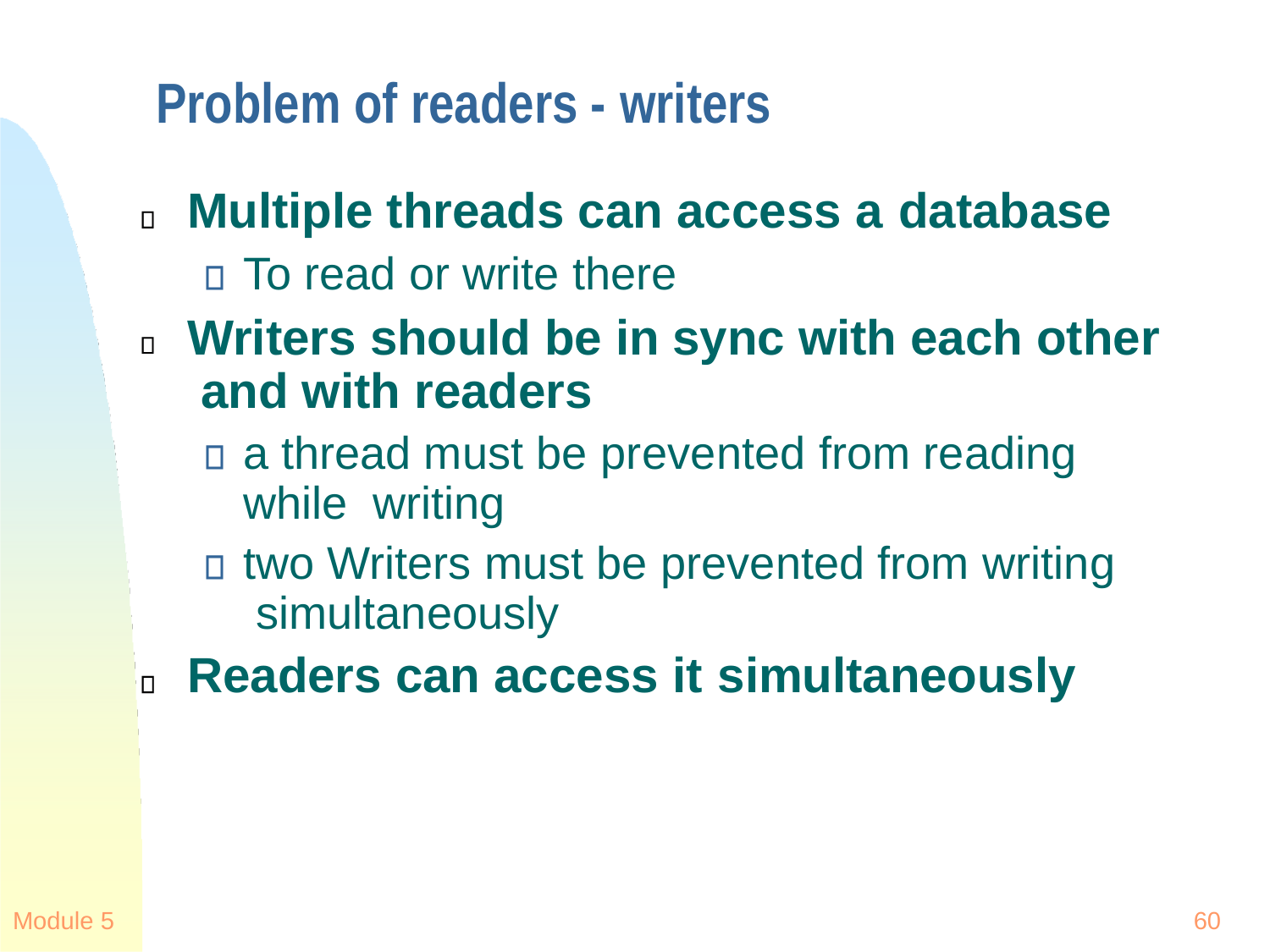

# Problem of readers - writers
Multiple threads can access a database
To read or write there
Writers should be in sync with each other  and with readers
a thread must be prevented from reading while  writing
two Writers must be prevented from writing  simultaneously
Readers can access it simultaneously

Module 5
60